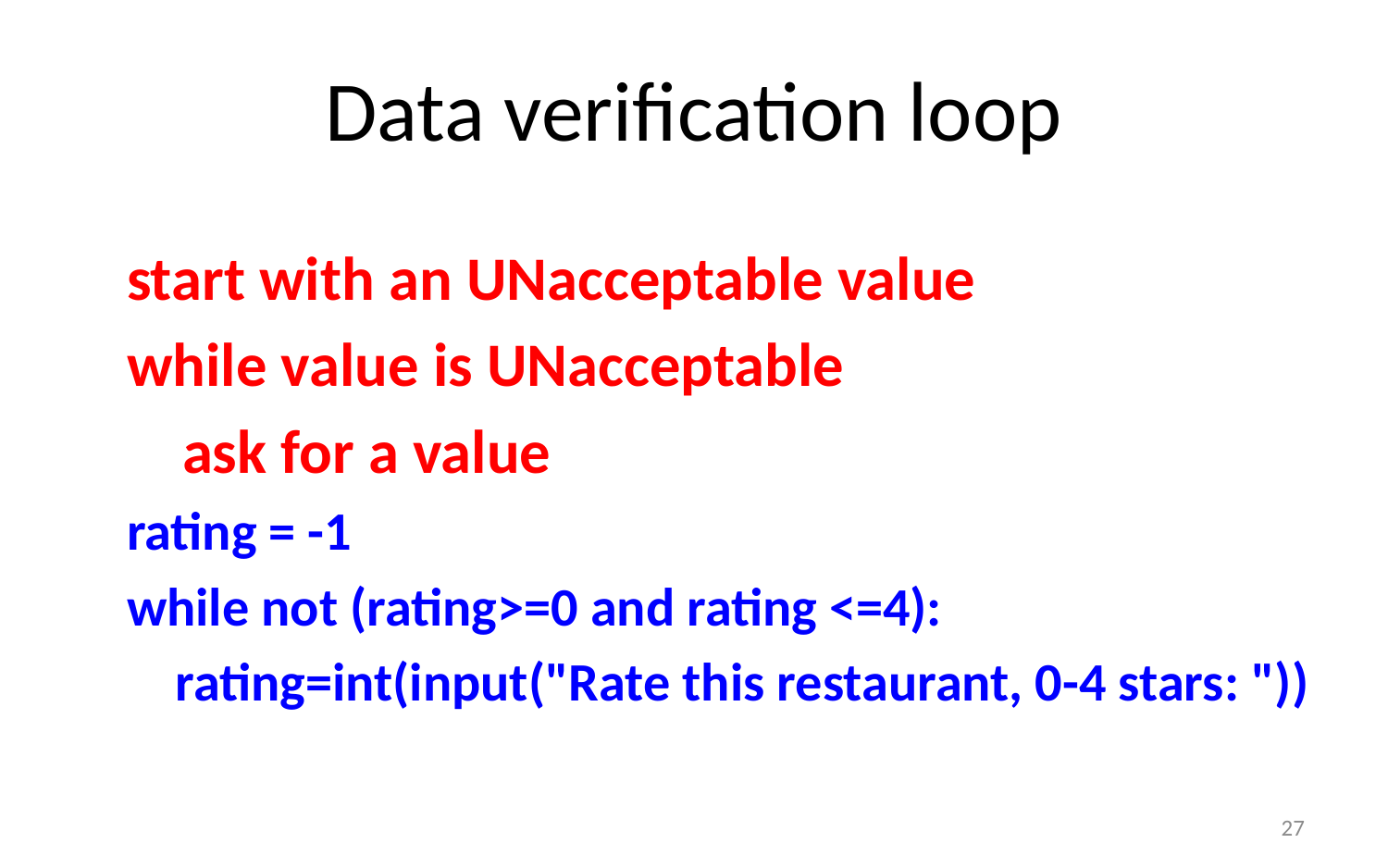

# Data verification loop
start with an UNacceptable value
while value is UNacceptable
    ask for a value
rating = -1
while not (rating>=0 and rating <=4):
    rating=int(input("Rate this restaurant, 0-4 stars: "))
27